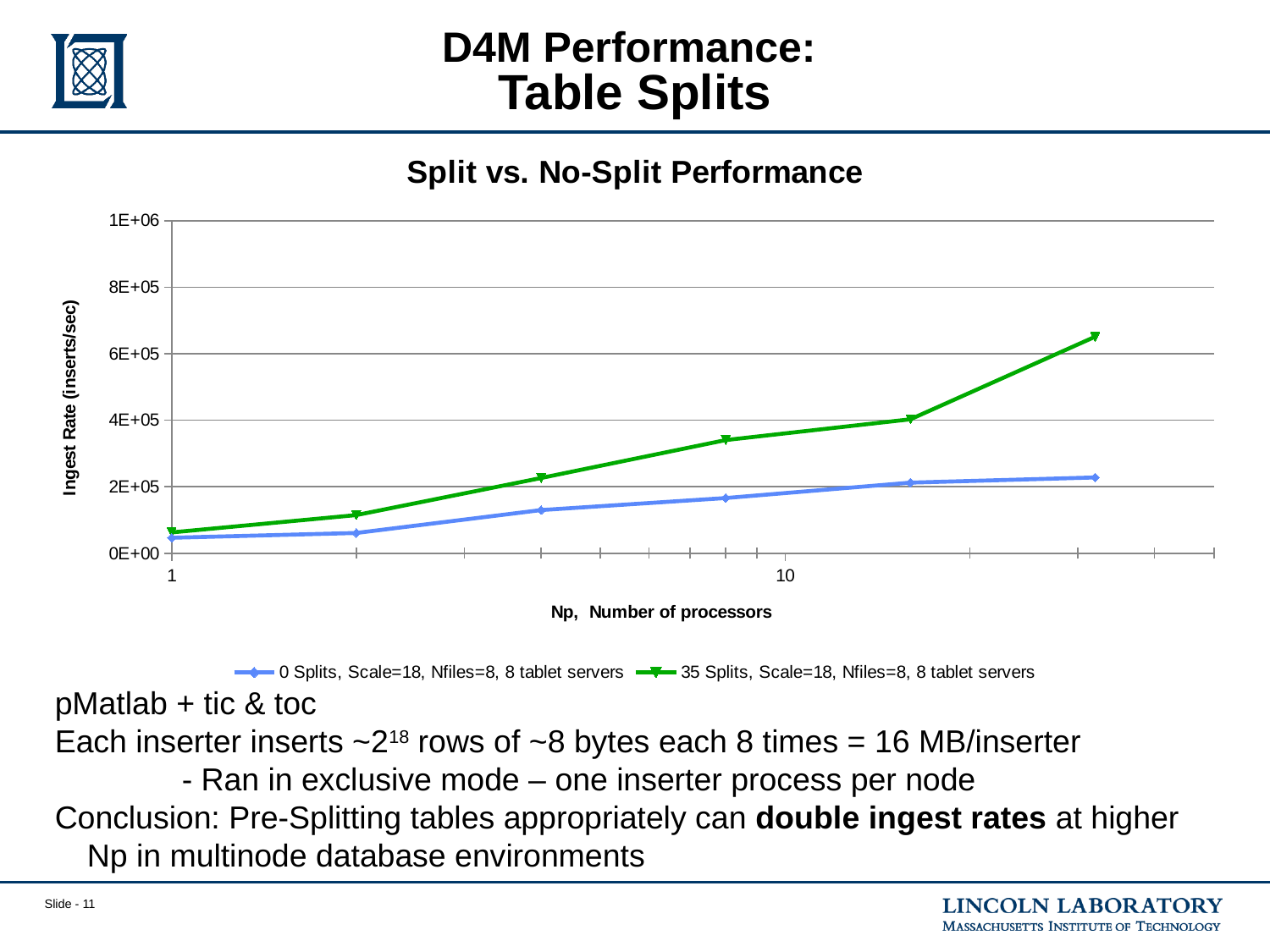

# D4M Performance: Table Splits

### Chart: Split vs. No-Split Performance

| Category | 0 Splits, Scale=18, Nfiles=8, 8 tablet servers | 35 Splits, Scale=18, Nfiles=8, 8 tablet servers |
|---|---|---|
pMatlab + tic & toc
Each inserter inserts ~218 rows of ~8 bytes each 8 times = 16 MB/inserter
	- Ran in exclusive mode – one inserter process per node
Conclusion: Pre-Splitting tables appropriately can double ingest rates at higher Np in multinode database environments